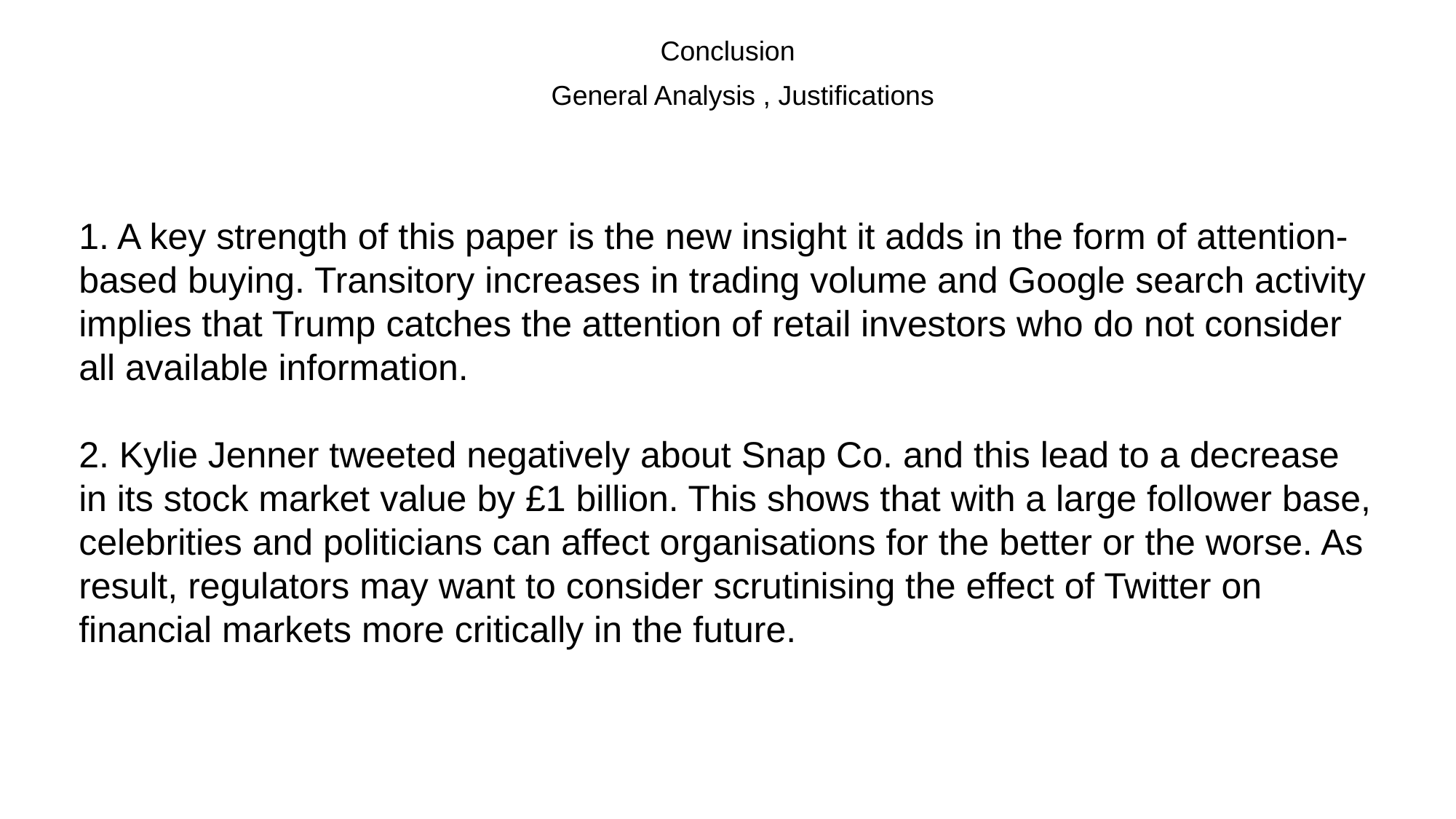

Conclusion
General Analysis , Justifications
1. A key strength of this paper is the new insight it adds in the form of attention-based buying. Transitory increases in trading volume and Google search activity implies that Trump catches the attention of retail investors who do not consider all available information.

2. Kylie Jenner tweeted negatively about Snap Co. and this lead to a decrease in its stock market value by £1 billion. This shows that with a large follower base, celebrities and politicians can affect organisations for the better or the worse. As result, regulators may want to consider scrutinising the effect of Twitter on financial markets more critically in the future.